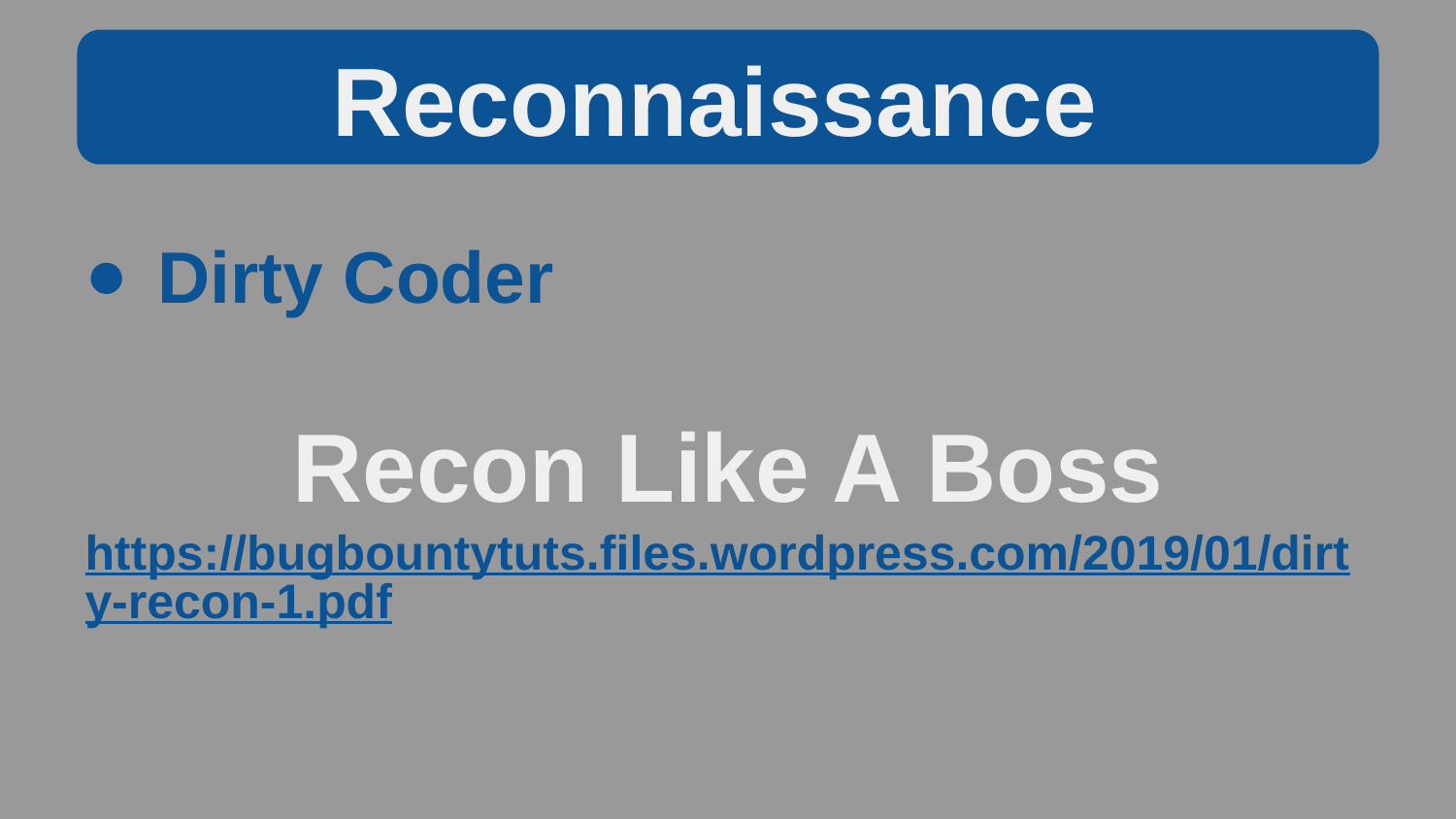

Reconnaissance
Dirty Coder
Recon Like A Boss
https://bugbountytuts.files.wordpress.com/2019/01/dirty-recon-1.pdf